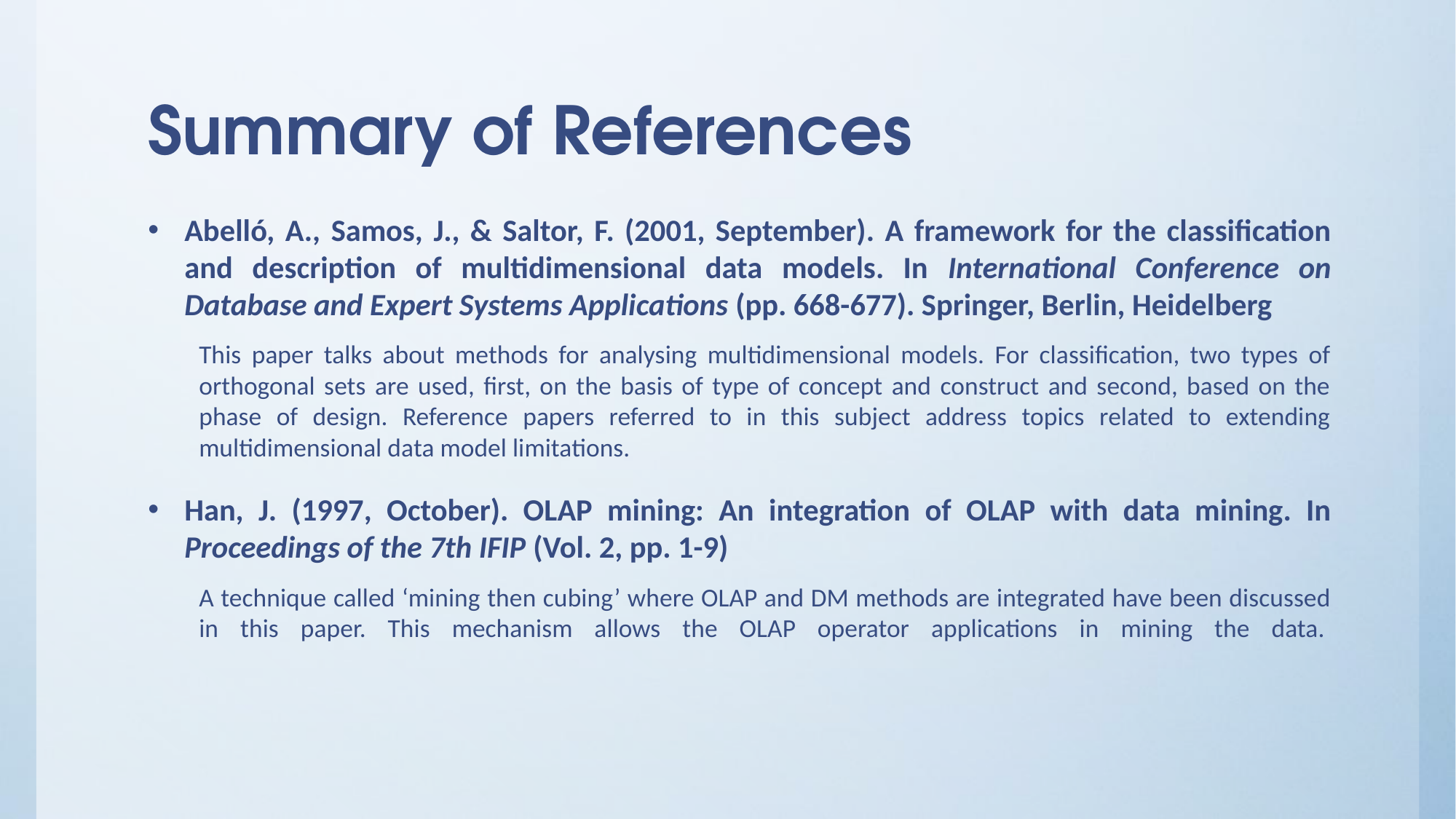

# Summary of References
Abelló, A., Samos, J., & Saltor, F. (2001, September). A framework for the classification and description of multidimensional data models. In International Conference on Database and Expert Systems Applications (pp. 668-677). Springer, Berlin, Heidelberg
This paper talks about methods for analysing multidimensional models. For classification, two types of orthogonal sets are used, first, on the basis of type of concept and construct and second, based on the phase of design. Reference papers referred to in this subject address topics related to extending multidimensional data model limitations.
Han, J. (1997, October). OLAP mining: An integration of OLAP with data mining. In Proceedings of the 7th IFIP (Vol. 2, pp. 1-9)
A technique called ‘mining then cubing’ where OLAP and DM methods are integrated have been discussed in this paper. This mechanism allows the OLAP operator applications in mining the data.